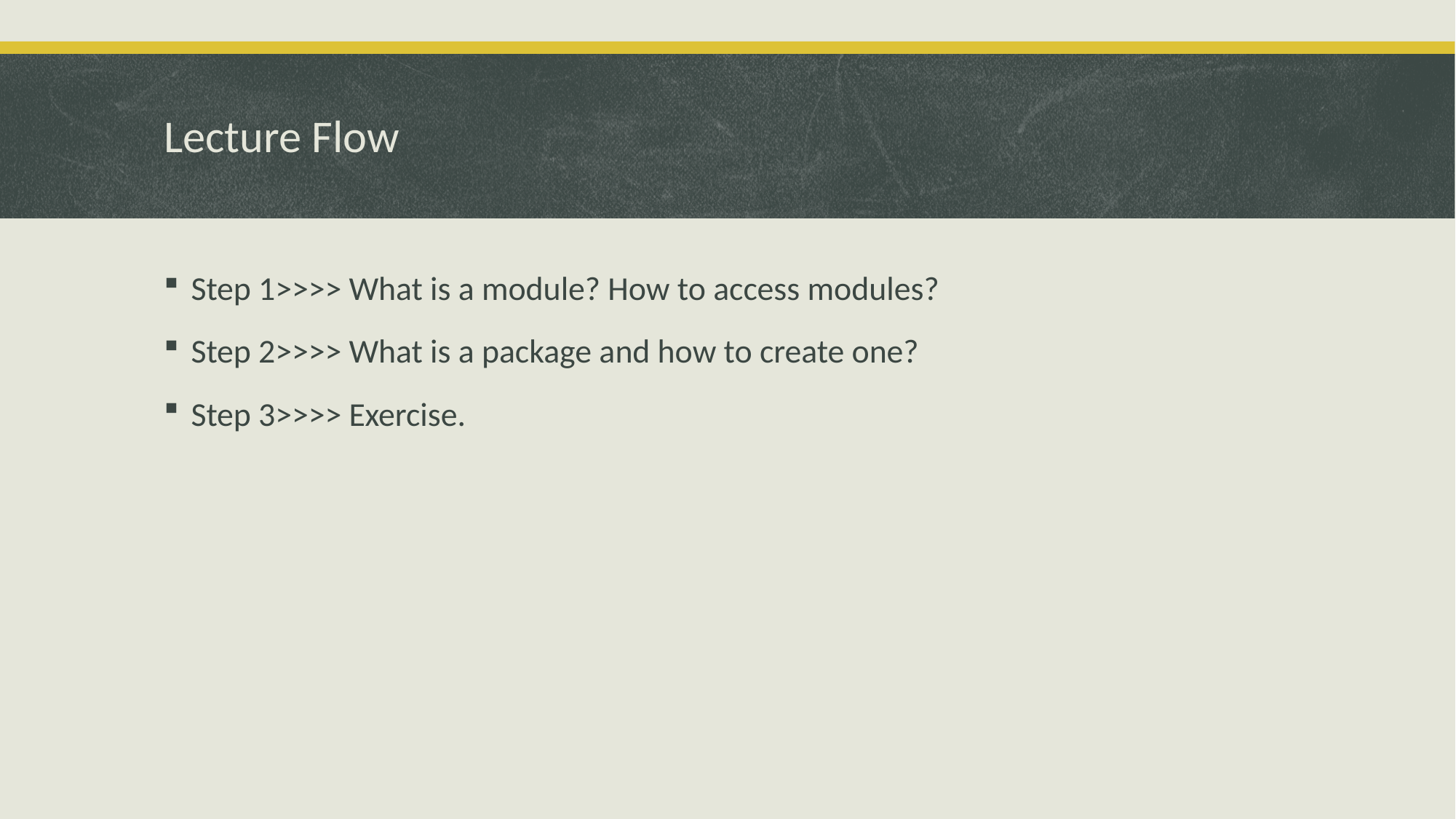

# Lecture Flow
Step 1>>>> What is a module? How to access modules?
Step 2>>>> What is a package and how to create one?
Step 3>>>> Exercise.